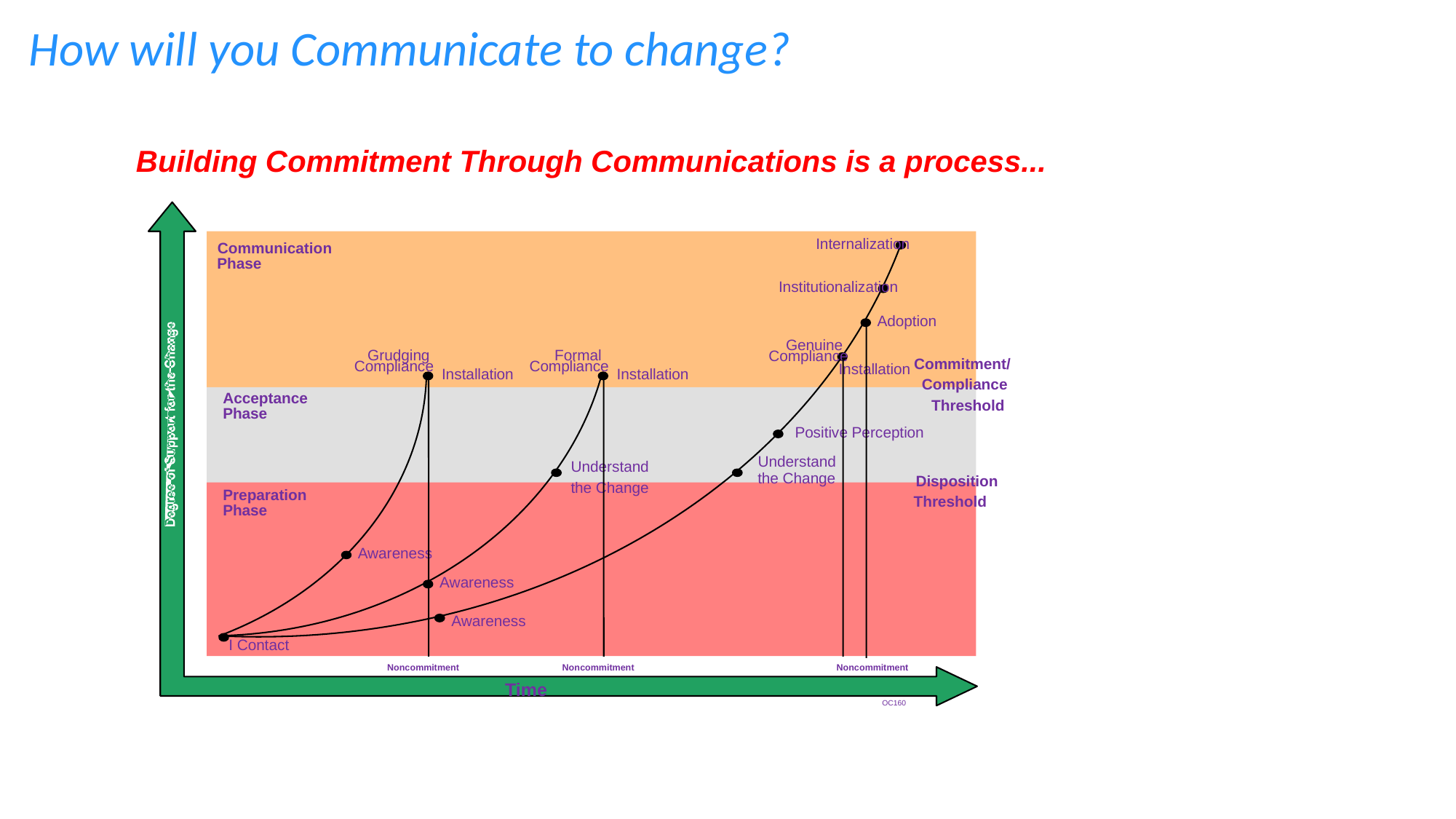

# How will you Communicate to change?

Building Commitment Through Communications is a process...

Internalization

Communication

Phase
Institutionalization

Adoption

Genuine
Grudging
Formal
Compliance
Commitment/
Compliance
Compliance

Installation

Installation
Installation

Compliance

Acceptance

Threshold
Phase
Positive Perception

Understand
Understand
the Change
Disposition

the Change

Preparation
Threshold
Phase
Awareness

Awareness

Awareness

I Contact

Noncommitment
Noncommitment
Noncommitment
Time
OC160